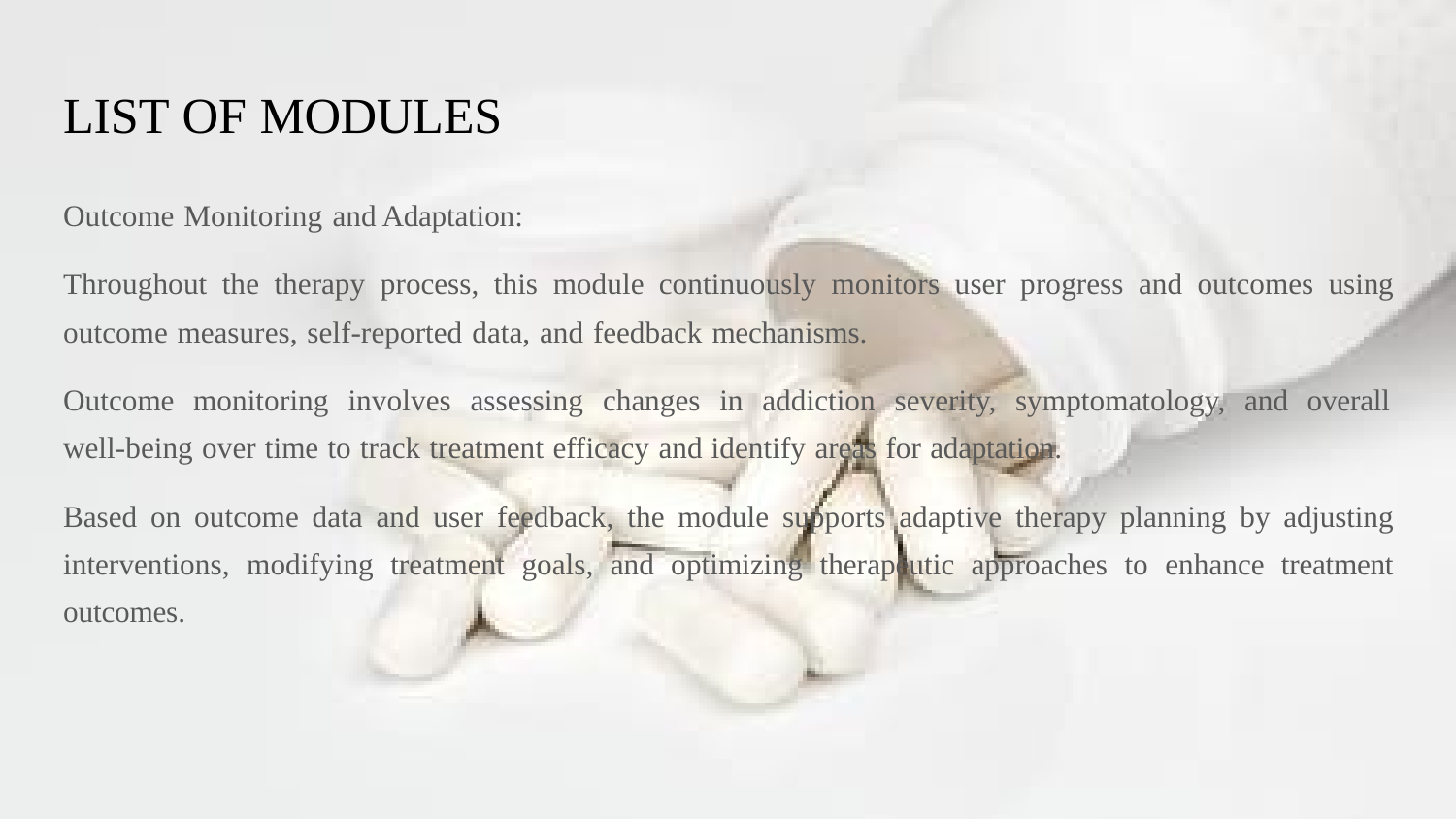

# LIST OF MODULES
Outcome Monitoring and Adaptation:
Throughout the therapy process, this module continuously monitors user progress and outcomes using outcome measures, self-reported data, and feedback mechanisms.
Outcome  monitoring  involves  assessing  changes  in  addiction  severity,  symptomatology,  and  overall well-being over time to track treatment efficacy and identify areas for adaptation.
Based on outcome data and user feedback, the module supports adaptive therapy planning by adjusting interventions, modifying treatment goals, and optimizing therapeutic approaches to enhance treatment outcomes.